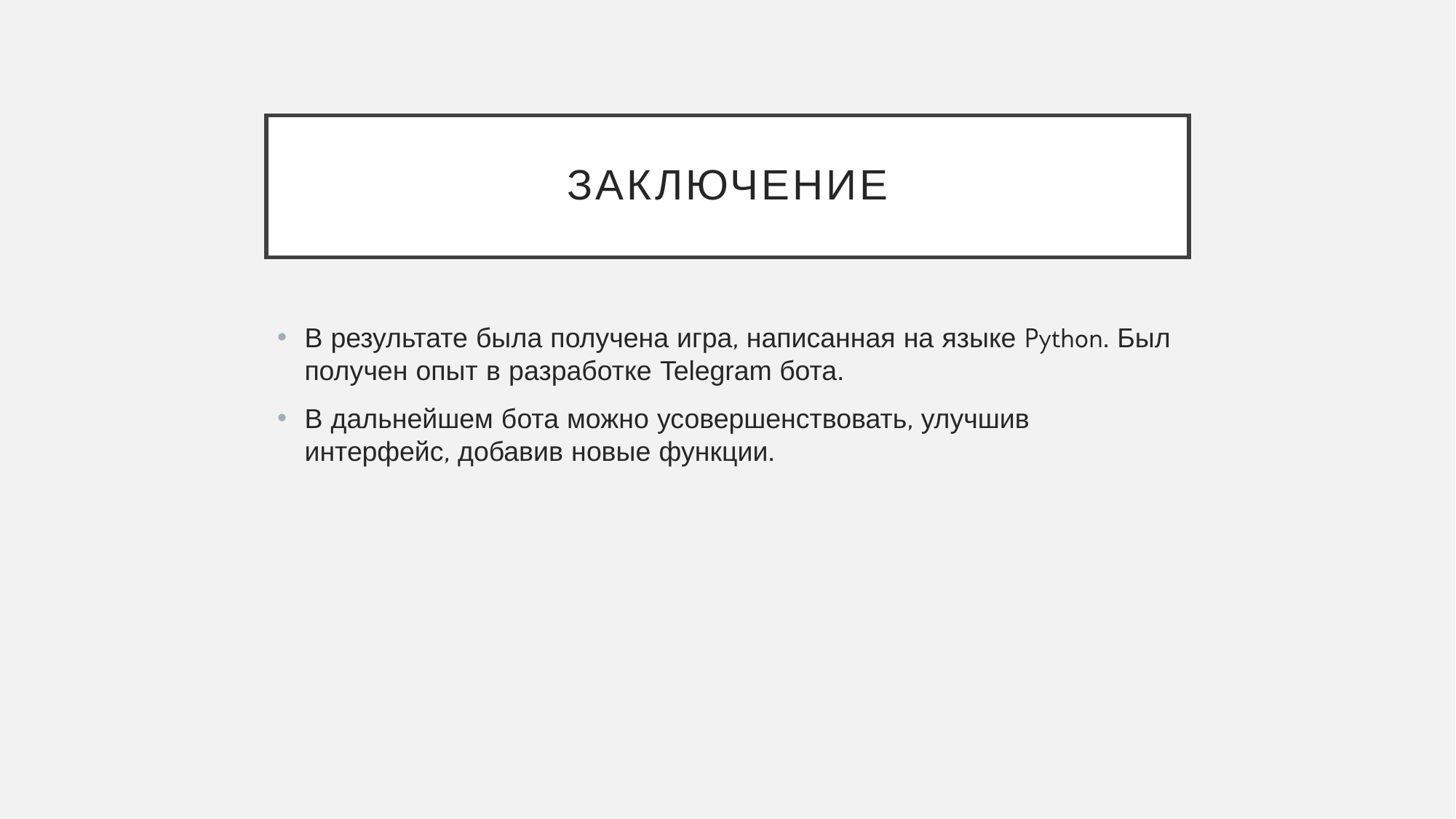

# Заключение
В результате была получена игра, написанная на языке Python. Был получен опыт в разработке Telegram бота.
В дальнейшем бота можно усовершенствовать, улучшив интерфейс, добавив новые функции.